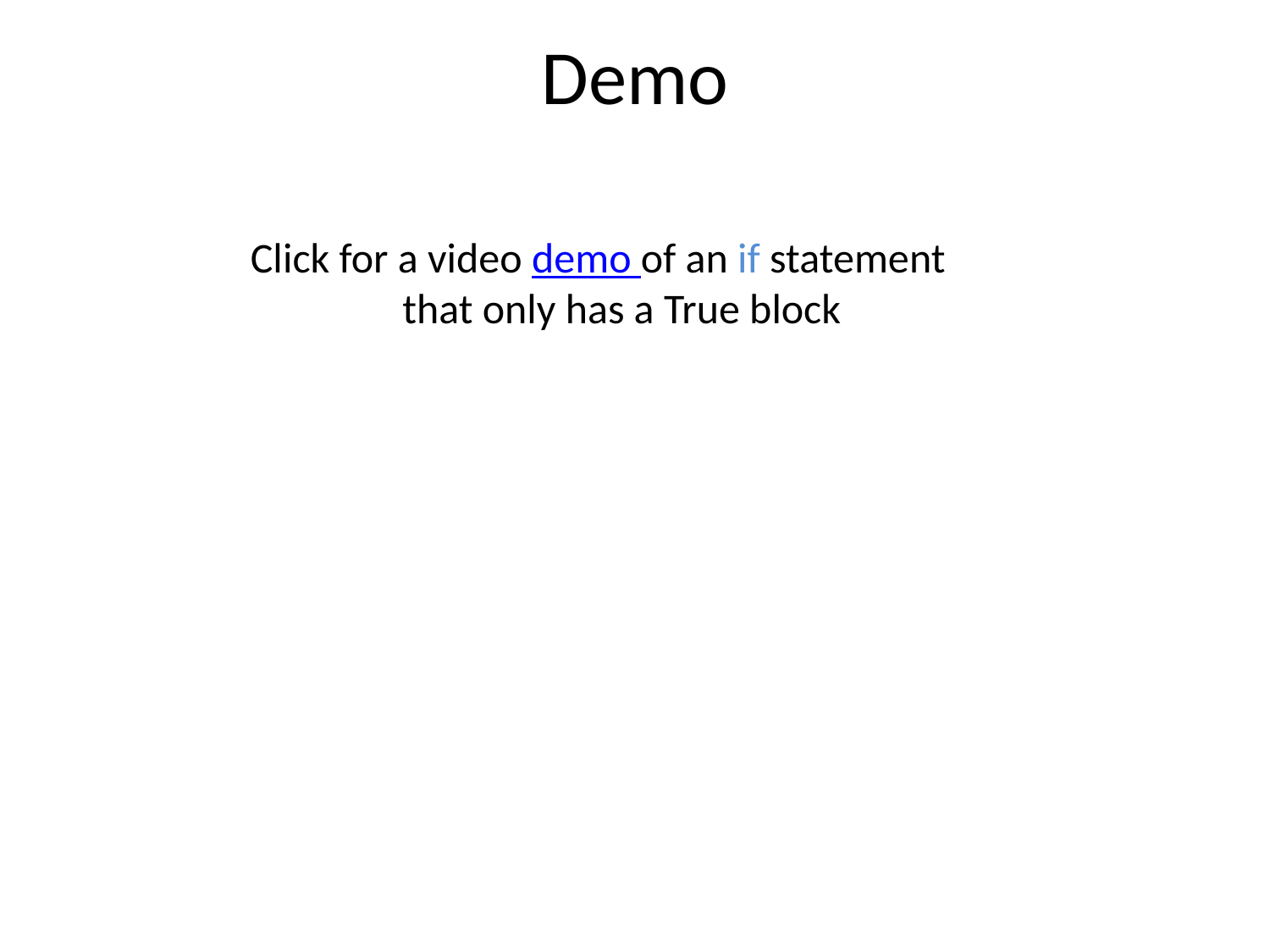

# Demo

Click for a video demo of an if statement that only has a True block